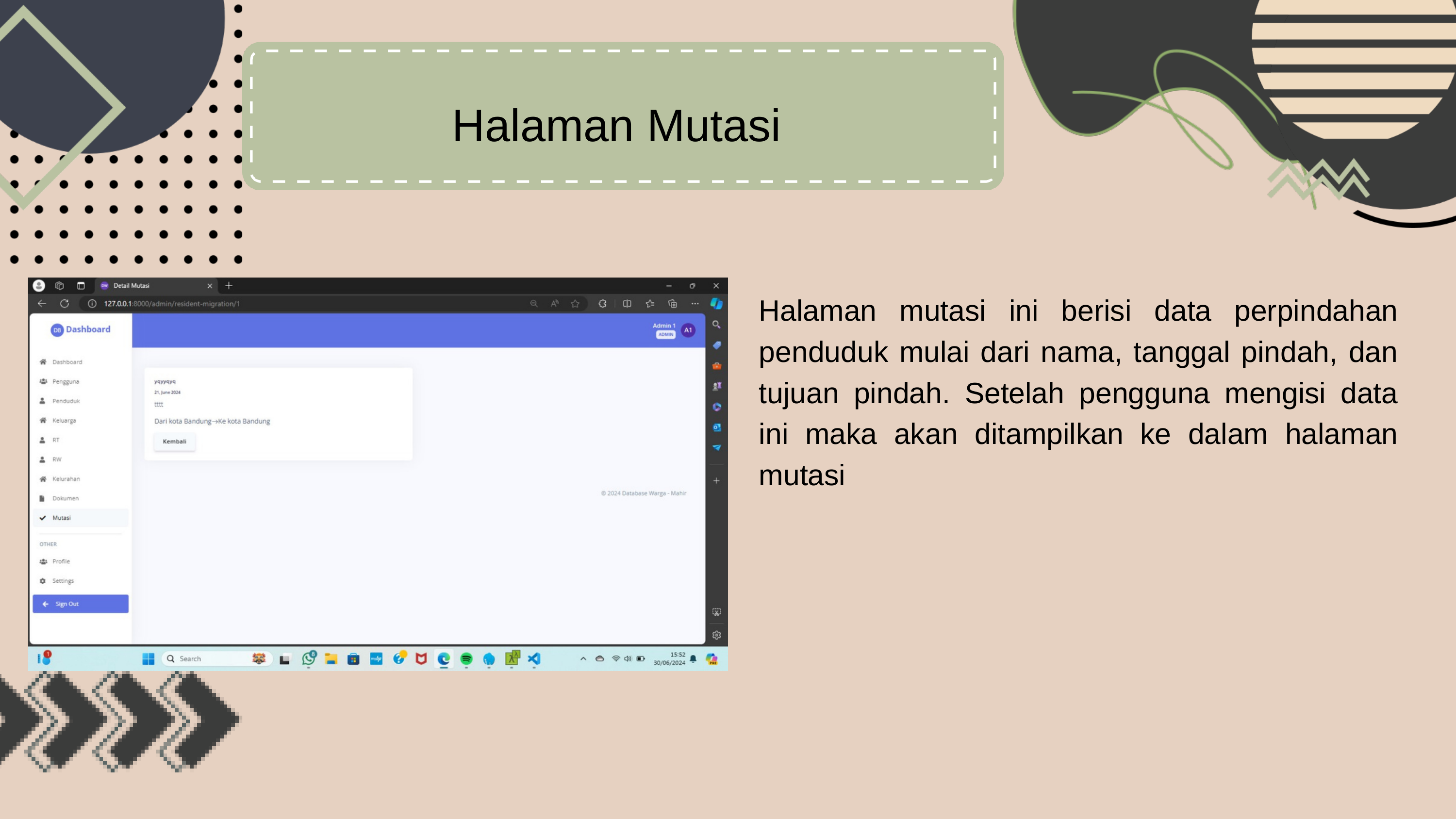

Halaman Mutasi

Halaman mutasi ini berisi data perpindahan penduduk mulai dari nama, tanggal pindah, dan tujuan pindah. Setelah pengguna mengisi data ini maka akan ditampilkan ke dalam halaman mutasi